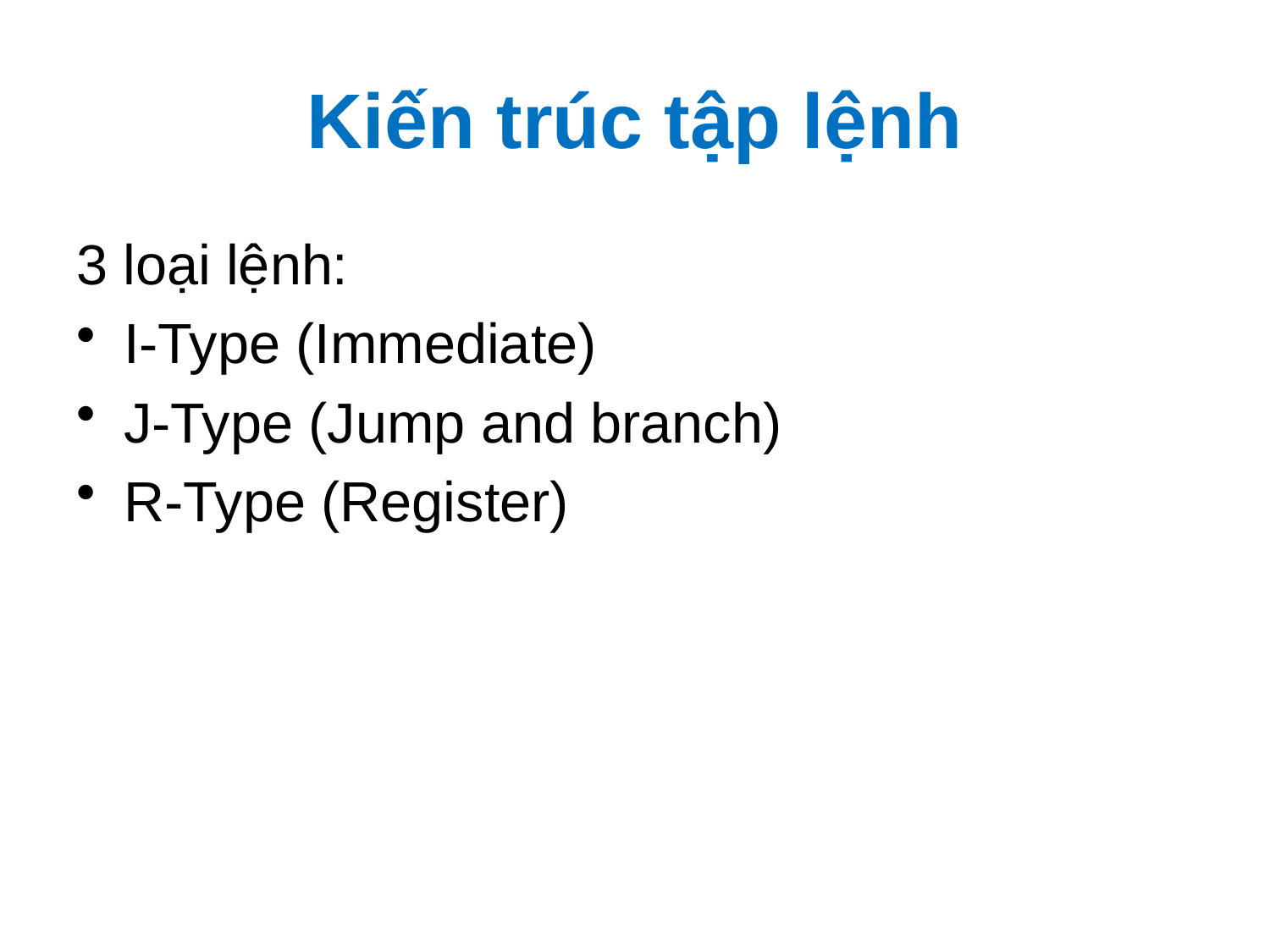

# Kiến trúc tập lệnh
3 loại lệnh:
I-Type (Immediate)
J-Type (Jump and branch)
R-Type (Register)